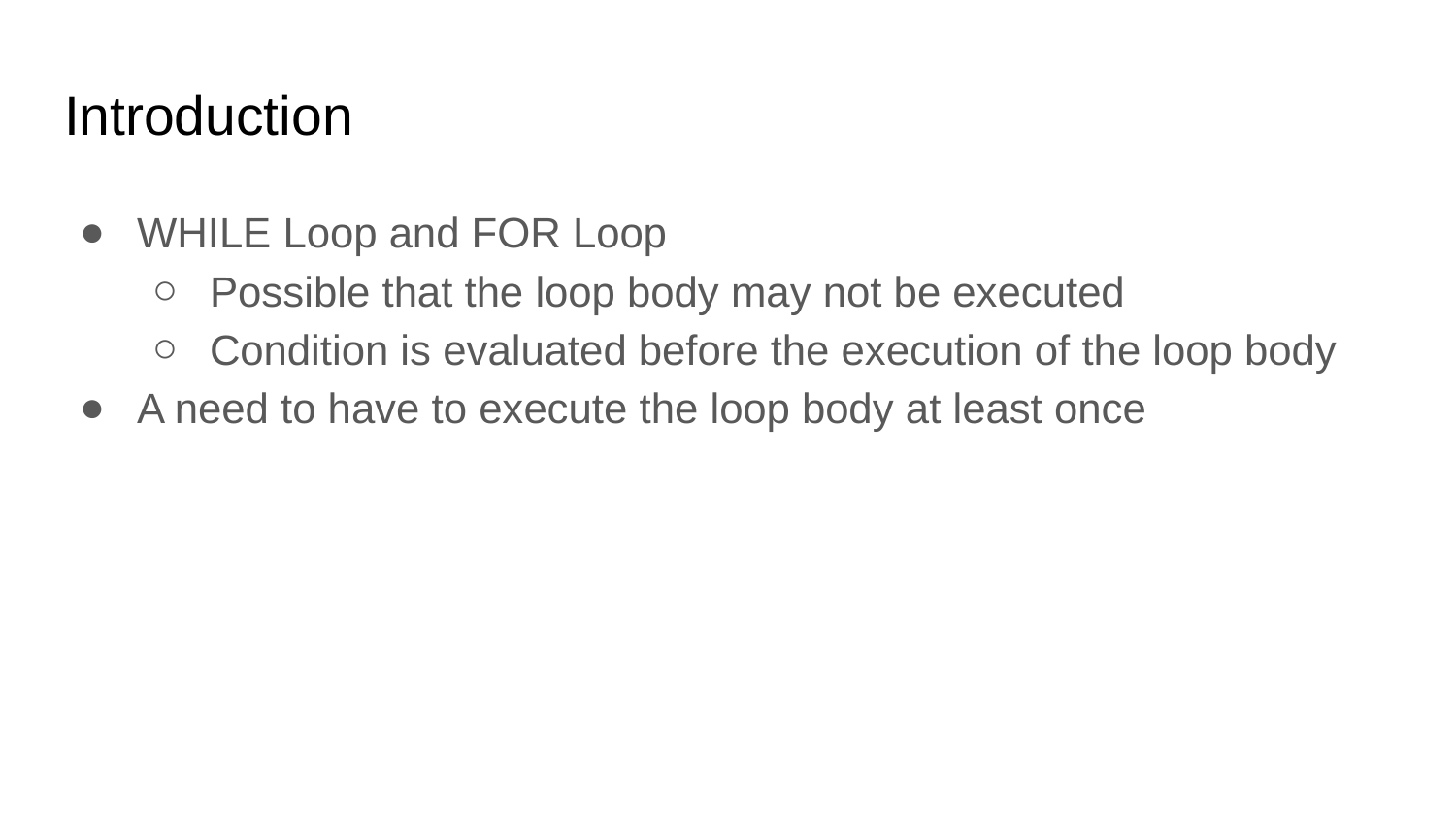

# Introduction
WHILE Loop and FOR Loop
Possible that the loop body may not be executed
Condition is evaluated before the execution of the loop body
A need to have to execute the loop body at least once